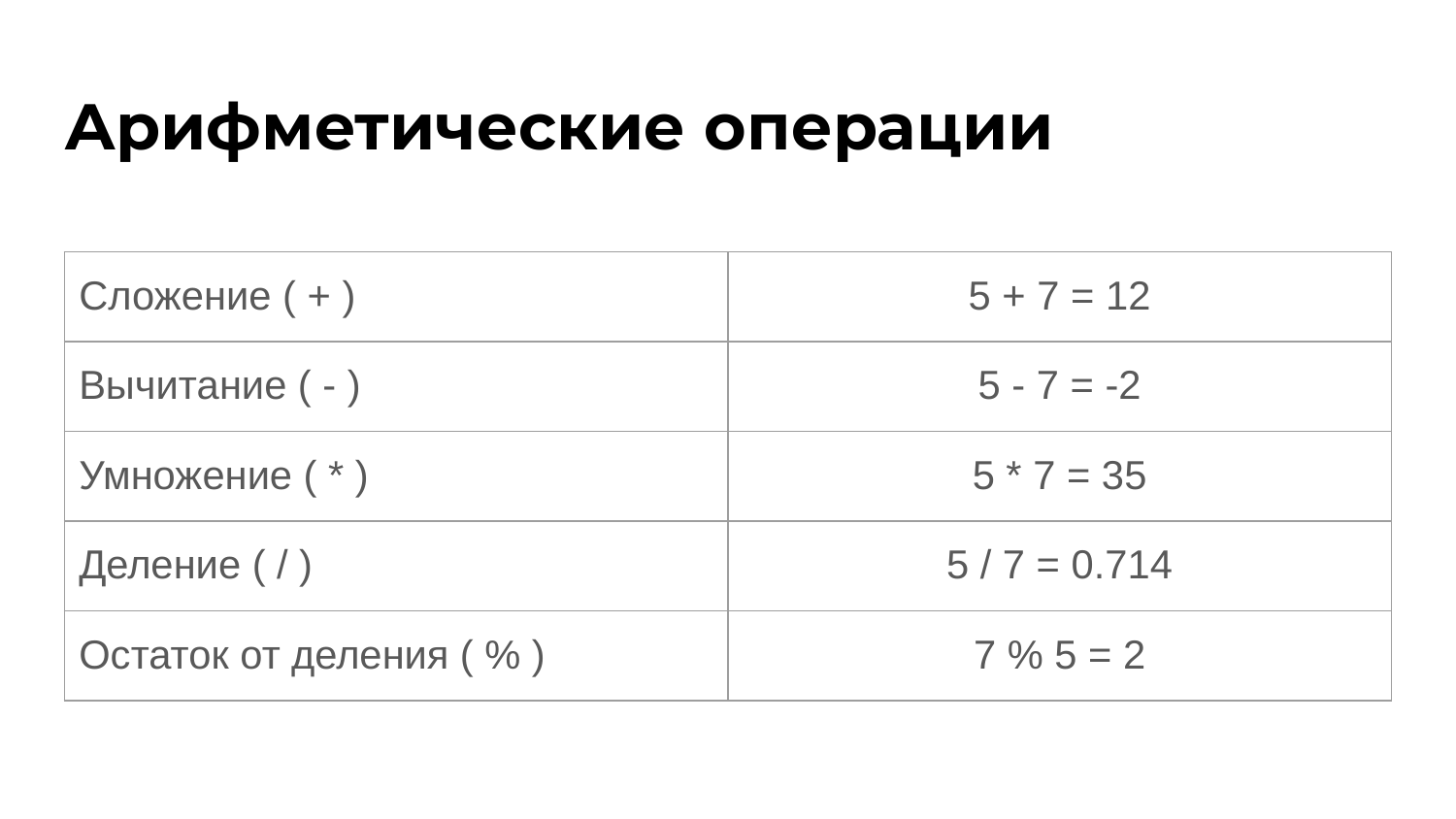

# Арифметические операции
| Сложение ( + ) | 5 + 7 = 12 |
| --- | --- |
| Вычитание ( - ) | 5 - 7 = -2 |
| Умножение ( \* ) | 5 \* 7 = 35 |
| Деление ( / ) | 5 / 7 = 0.714 |
| Остаток от деления ( % ) | 7 % 5 = 2 |